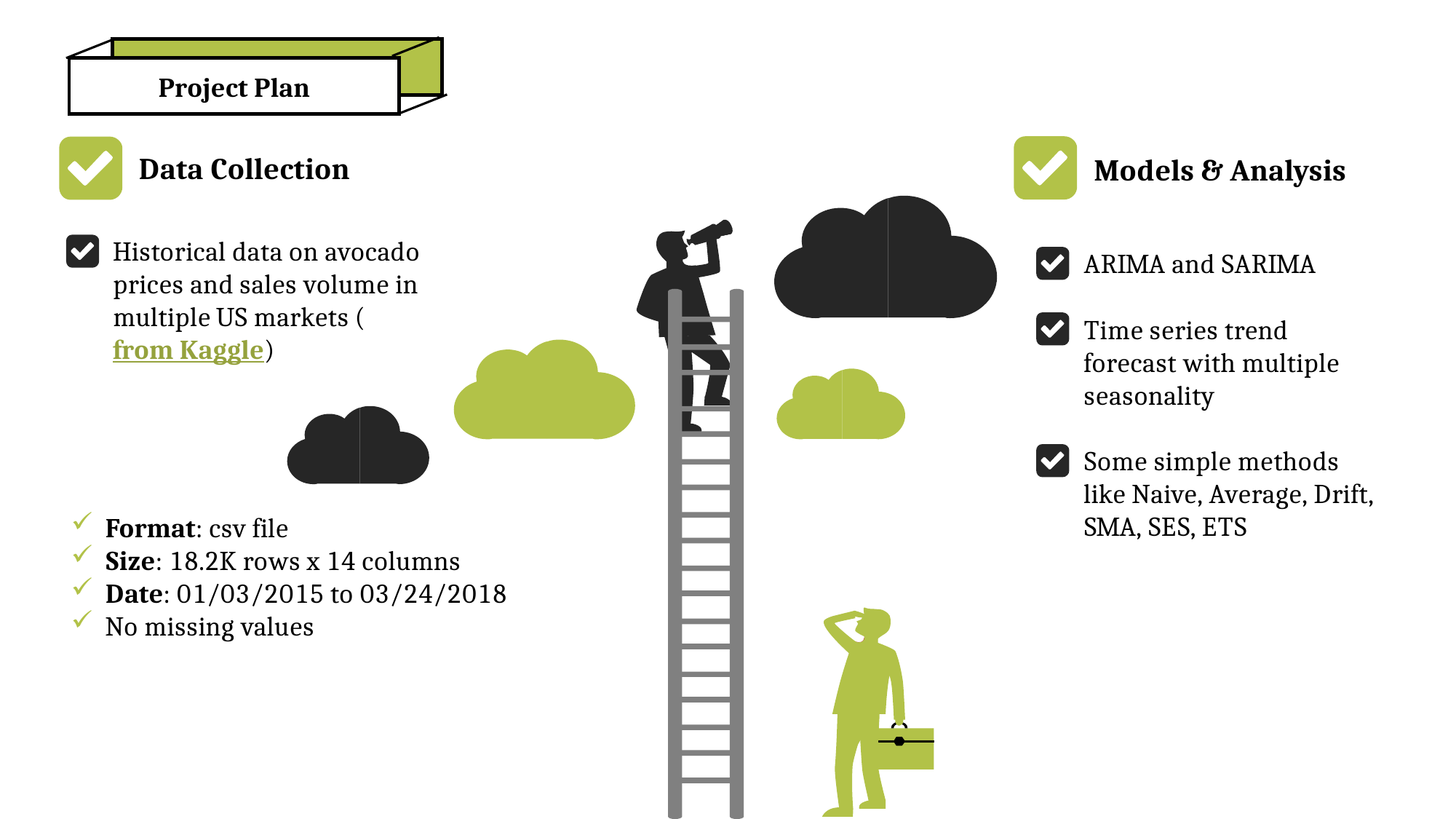

Project Plan

Models & Analysis

Data Collection

Historical data on avocado prices and sales volume in multiple US markets (from Kaggle)

ARIMA and SARIMA

Time series trend forecast with multiple
seasonality

Some simple methods like Naive, Average, Drift, SMA, SES, ETS

Format: csv file
Size: 18.2K rows x 14 columns
Date: 01/03/2015 to 03/24/2018
No missing values